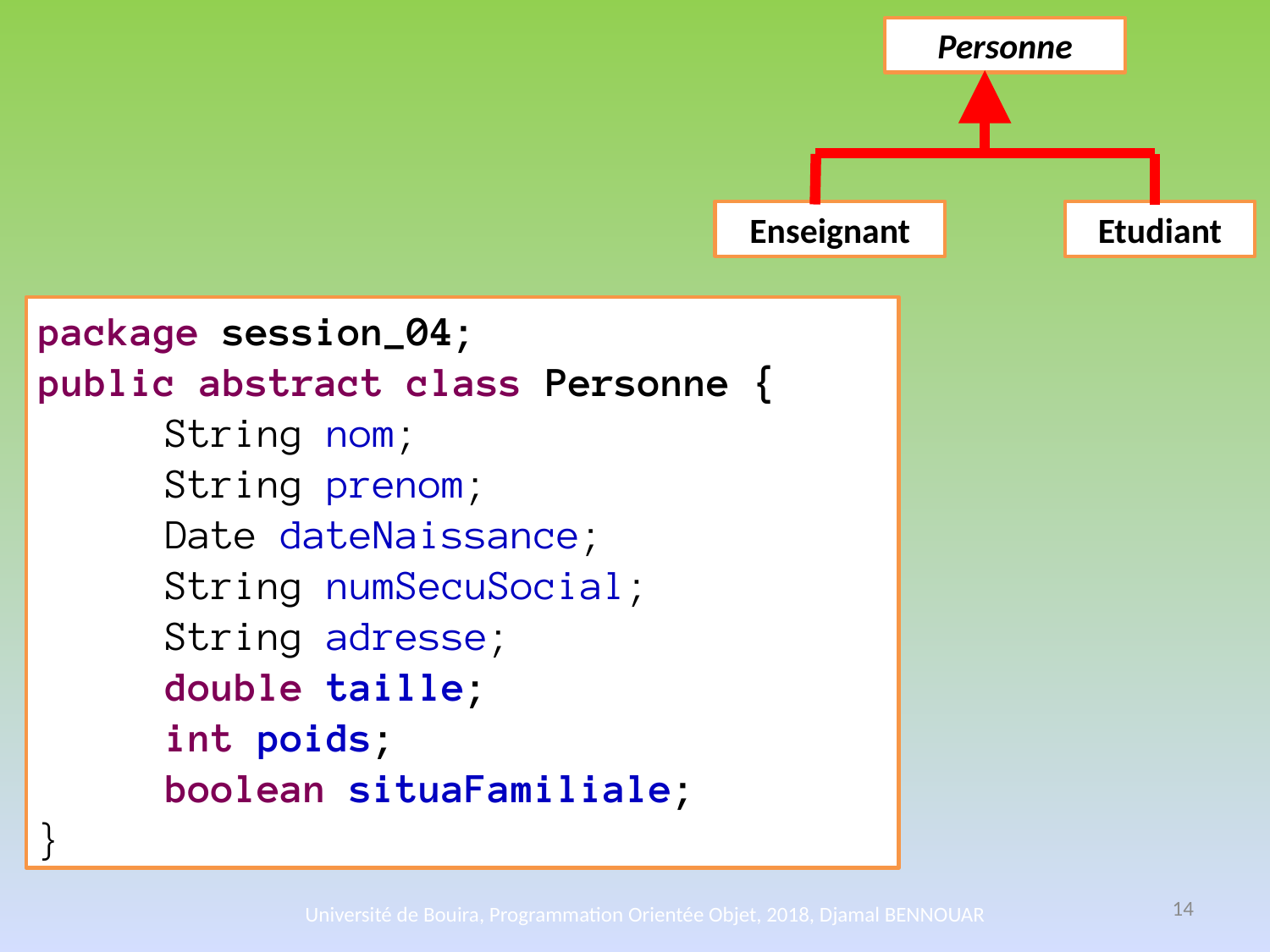

Personne
Enseignant
Etudiant
package session_04;
public abstract class Personne {
	String nom;
	String prenom;
	Date dateNaissance;
	String numSecuSocial;
	String adresse;
	double taille;
	int poids;
	boolean situaFamiliale;
}
14
Université de Bouira, Programmation Orientée Objet, 2018, Djamal BENNOUAR